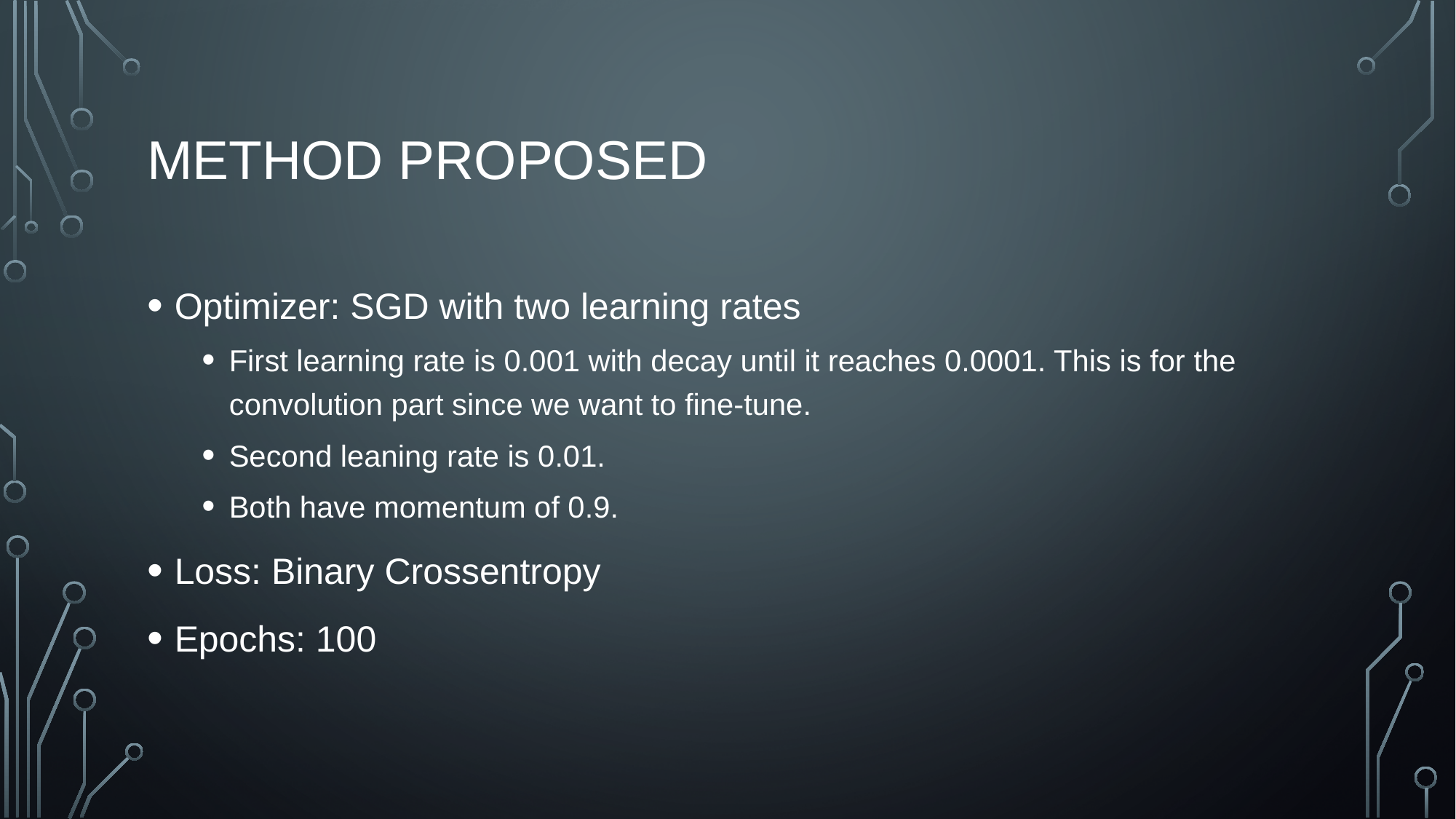

# Method proposed
Optimizer: SGD with two learning rates
First learning rate is 0.001 with decay until it reaches 0.0001. This is for the convolution part since we want to fine-tune.
Second leaning rate is 0.01.
Both have momentum of 0.9.
Loss: Binary Crossentropy
Epochs: 100